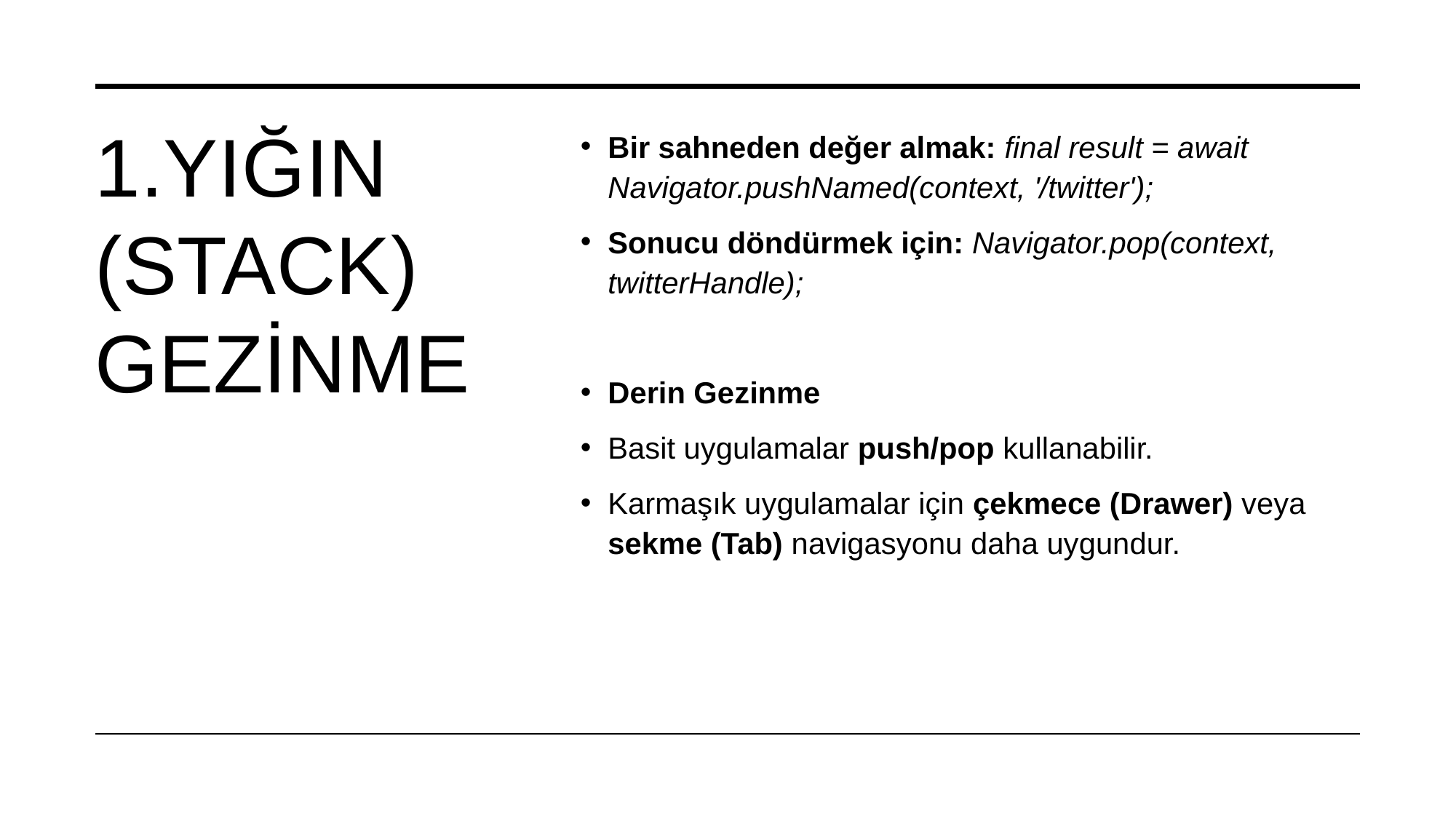

# 1.Yığın (Stack) Gezinme
Bir sahneden değer almak: final result = await Navigator.pushNamed(context, '/twitter');
Sonucu döndürmek için: Navigator.pop(context, twitterHandle);

Derin Gezinme
Basit uygulamalar push/pop kullanabilir.
Karmaşık uygulamalar için çekmece (Drawer) veya sekme (Tab) navigasyonu daha uygundur.